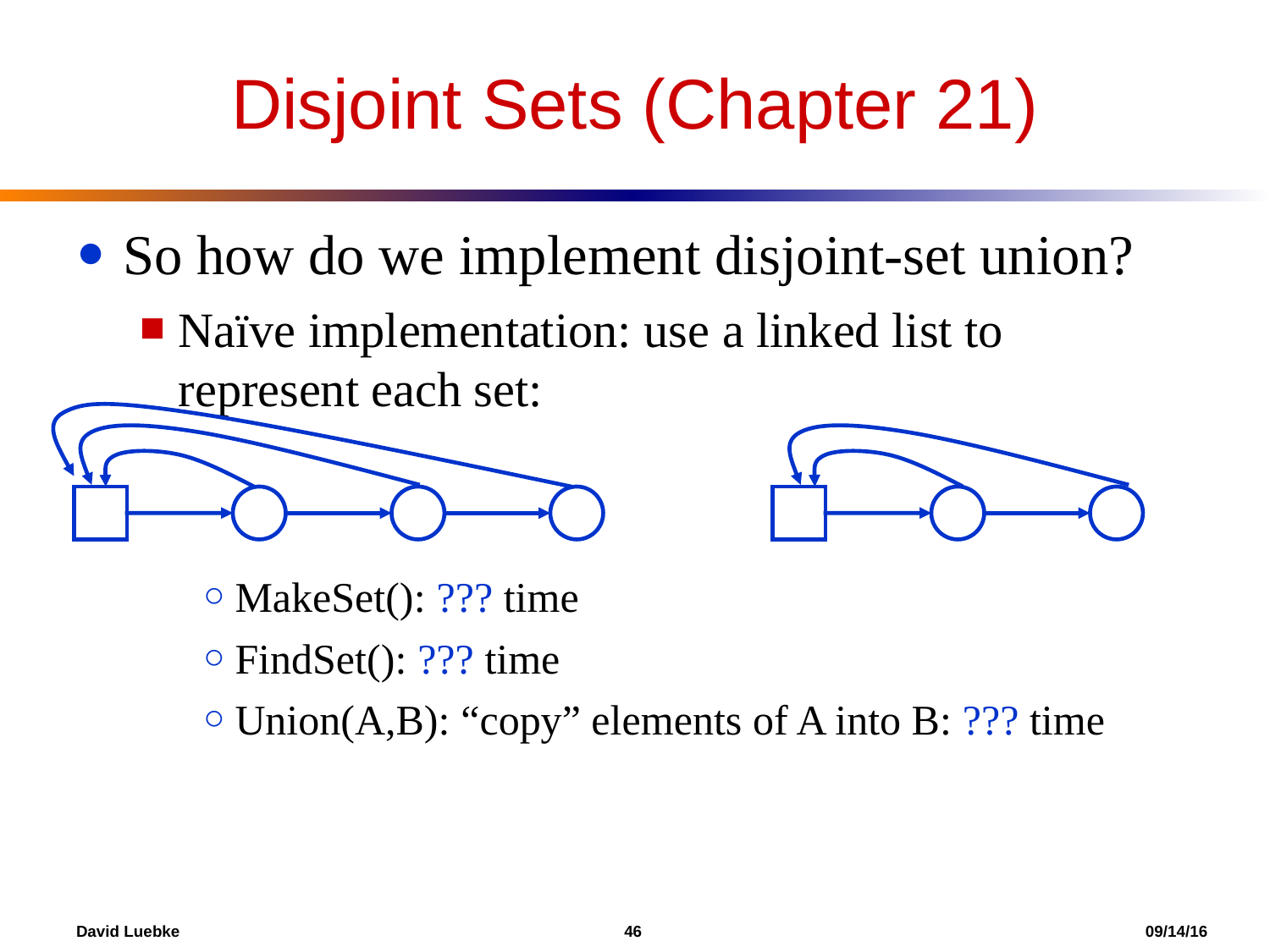

Disjoint Sets (Chapter 21)
So how do we implement disjoint-set union?
Naïve implementation: use a linked list to represent each set:

MakeSet(): ??? time
FindSet(): ??? time
Union(A,B): “copy” elements of A into B: ??? time

David Luebke				         46 				            09/14/16